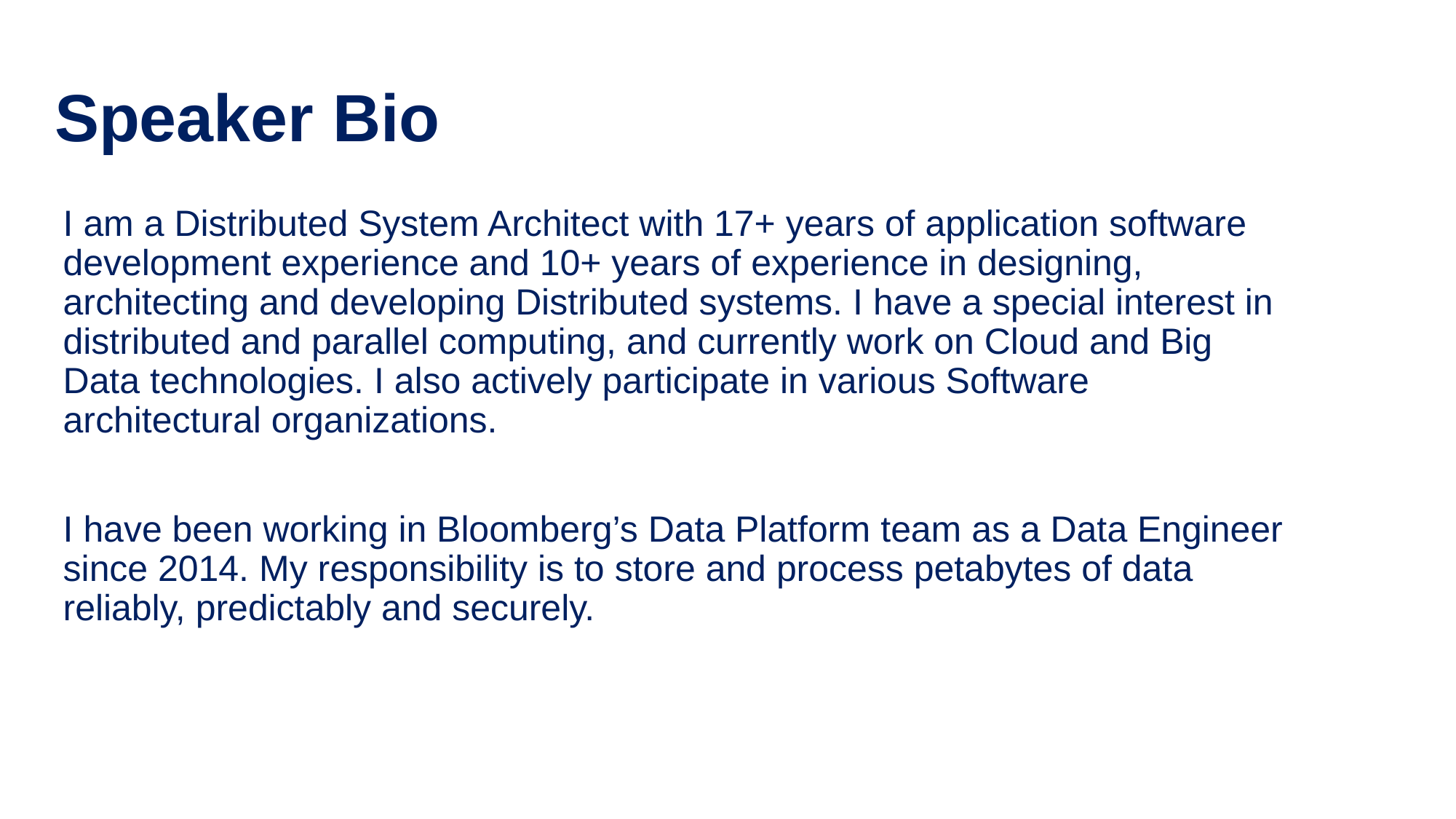

# Speaker Bio
I am a Distributed System Architect with 17+ years of application software development experience and 10+ years of experience in designing, architecting and developing Distributed systems. I have a special interest in distributed and parallel computing, and currently work on Cloud and Big Data technologies. I also actively participate in various Software architectural organizations.

I have been working in Bloomberg’s Data Platform team as a Data Engineer since 2014. My responsibility is to store and process petabytes of data reliably, predictably and securely.